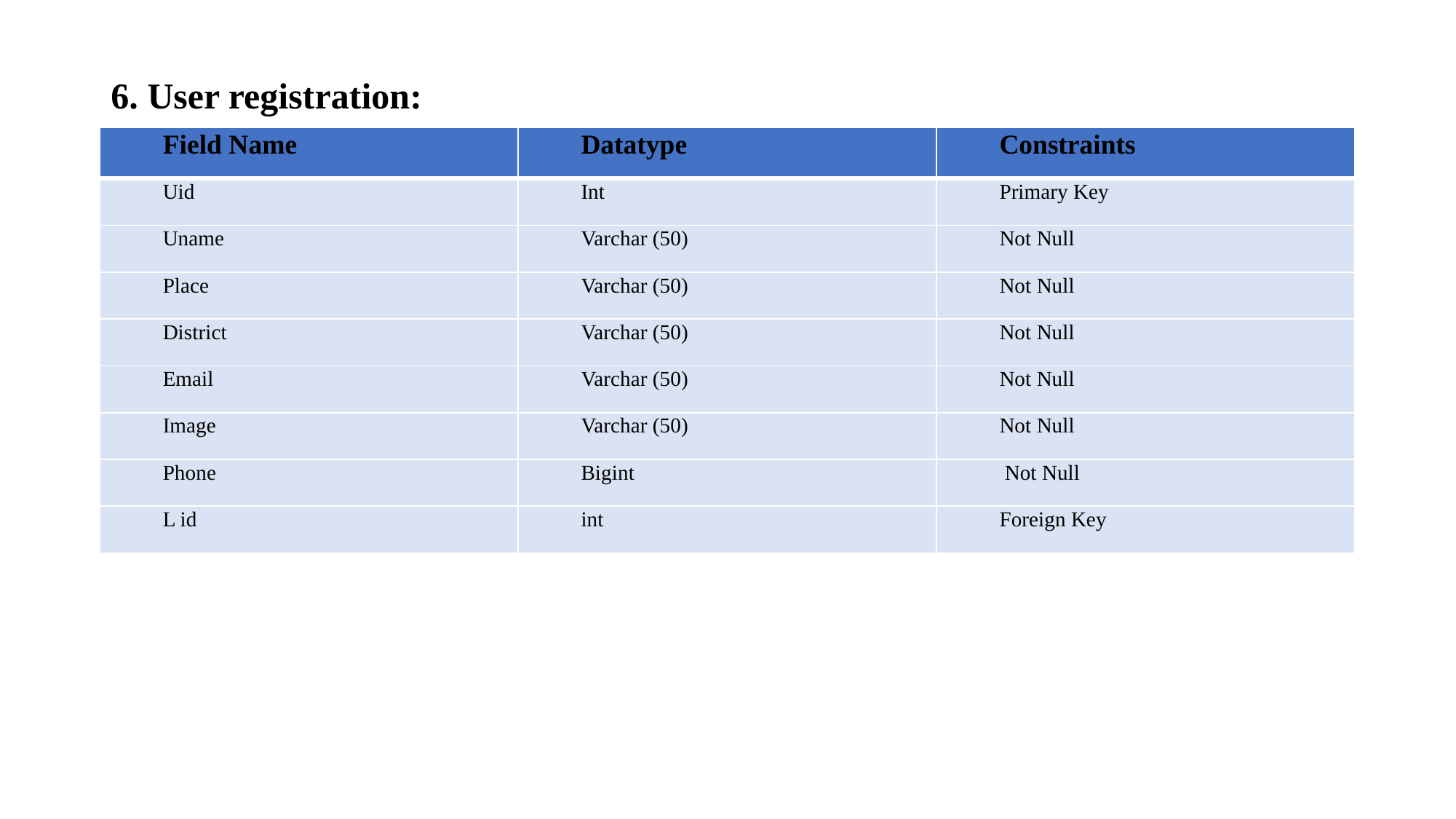

6. User registration:

| Field Name | Datatype | Constraints |
| --- | --- | --- |
| Uid | Int | Primary Key |
| Uname | Varchar (50) | Not Null |
| Place | Varchar (50) | Not Null |
| District | Varchar (50) | Not Null |
| Email | Varchar (50) | Not Null |
| Image | Varchar (50) | Not Null |
| Phone | Bigint | Not Null |
| L id | int | Foreign Key |